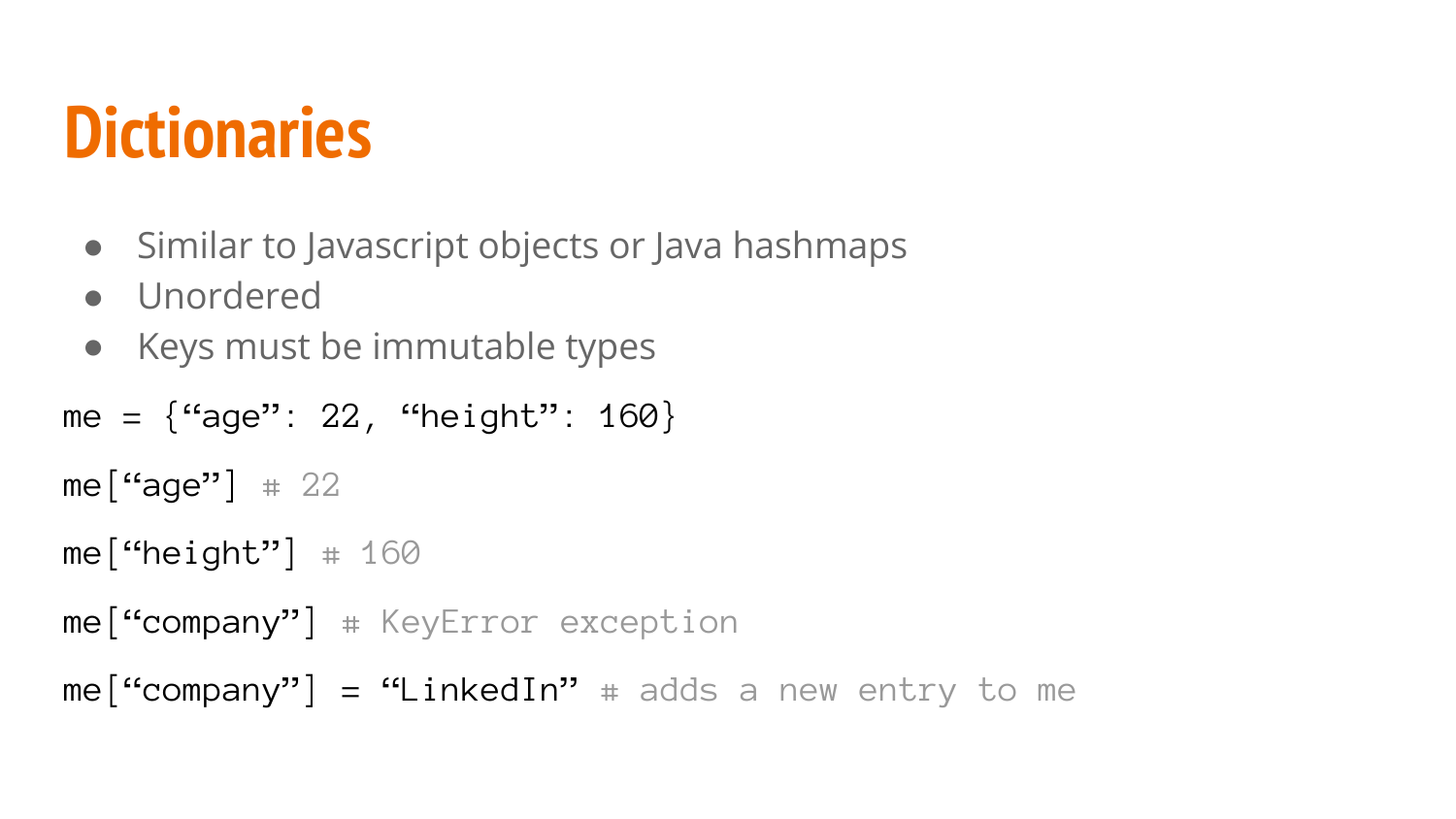

# Dictionaries
Similar to Javascript objects or Java hashmaps
Unordered
Keys must be immutable types
me = {“age”: 22, “height”: 160}
me[“age”] # 22
me[“height”] # 160
me[“company”] # KeyError exception
me[“company”] = “LinkedIn” # adds a new entry to me